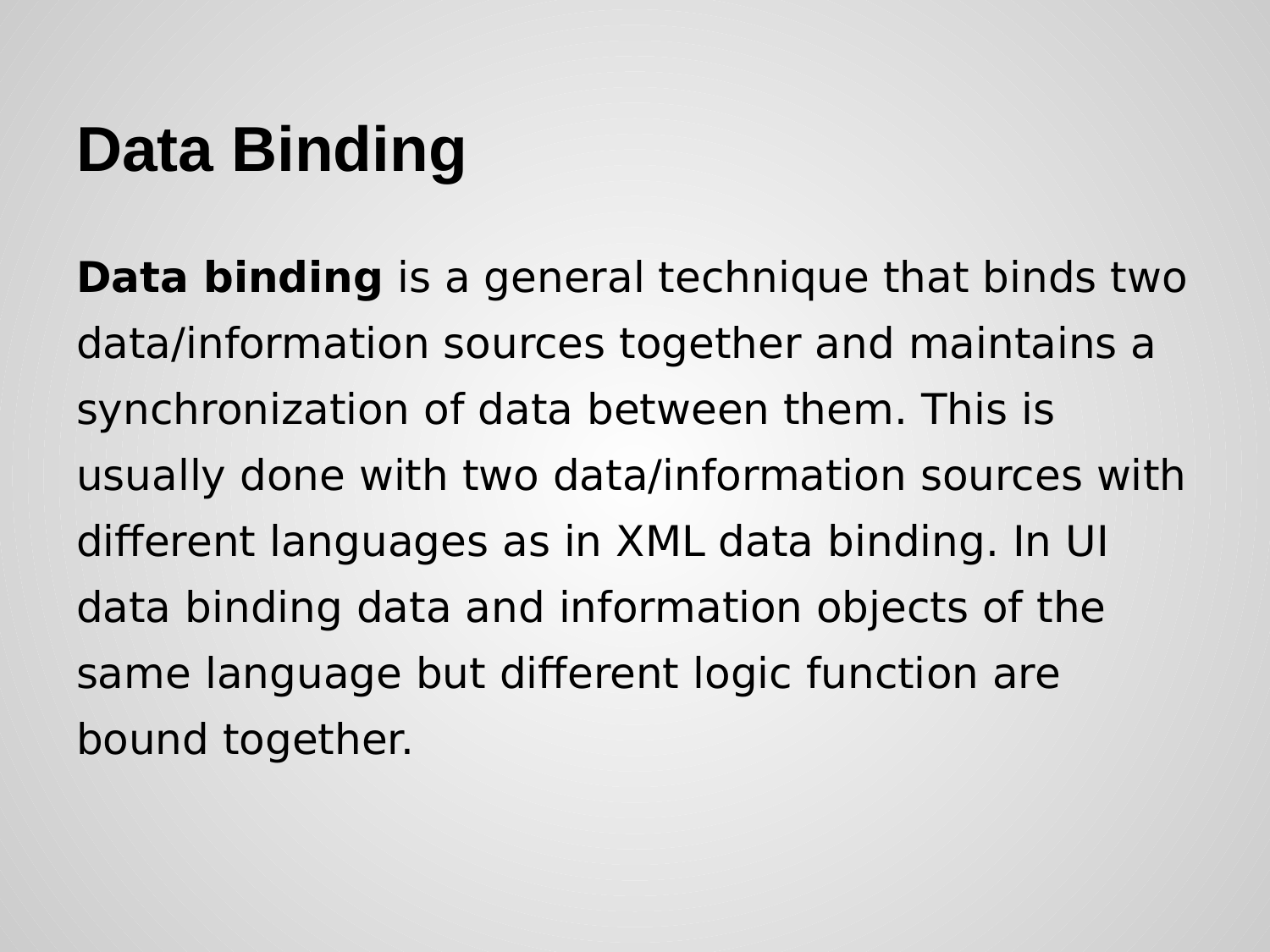

# Data Binding
Data binding is a general technique that binds two data/information sources together and maintains a synchronization of data between them. This is usually done with two data/information sources with different languages as in XML data binding. In UI data binding data and information objects of the same language but different logic function are bound together.